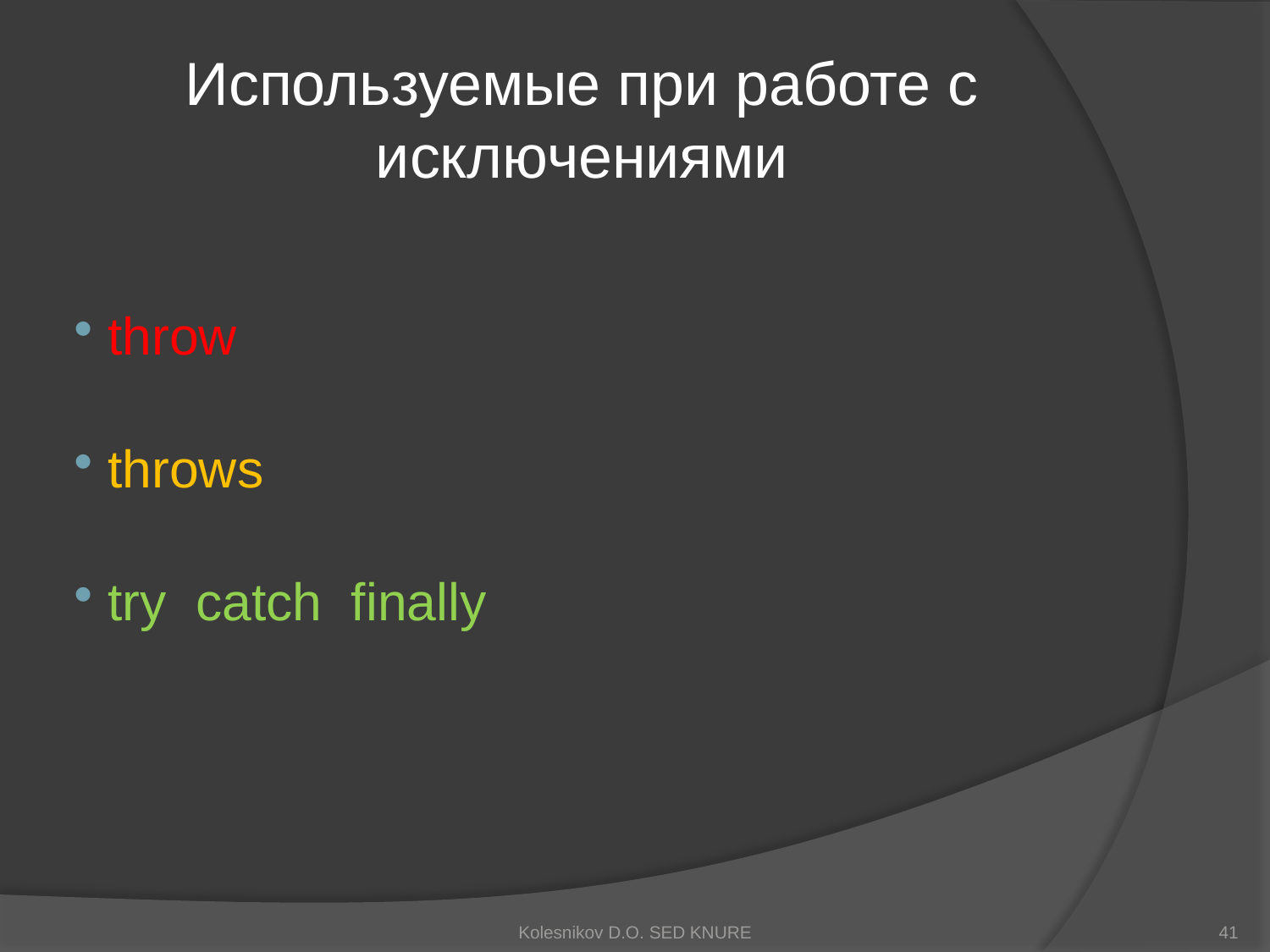

# Используемые при работе с исключениями

 throw

 throws

 try  catch  finally
Kolesnikov D.O. SED KNURE
41